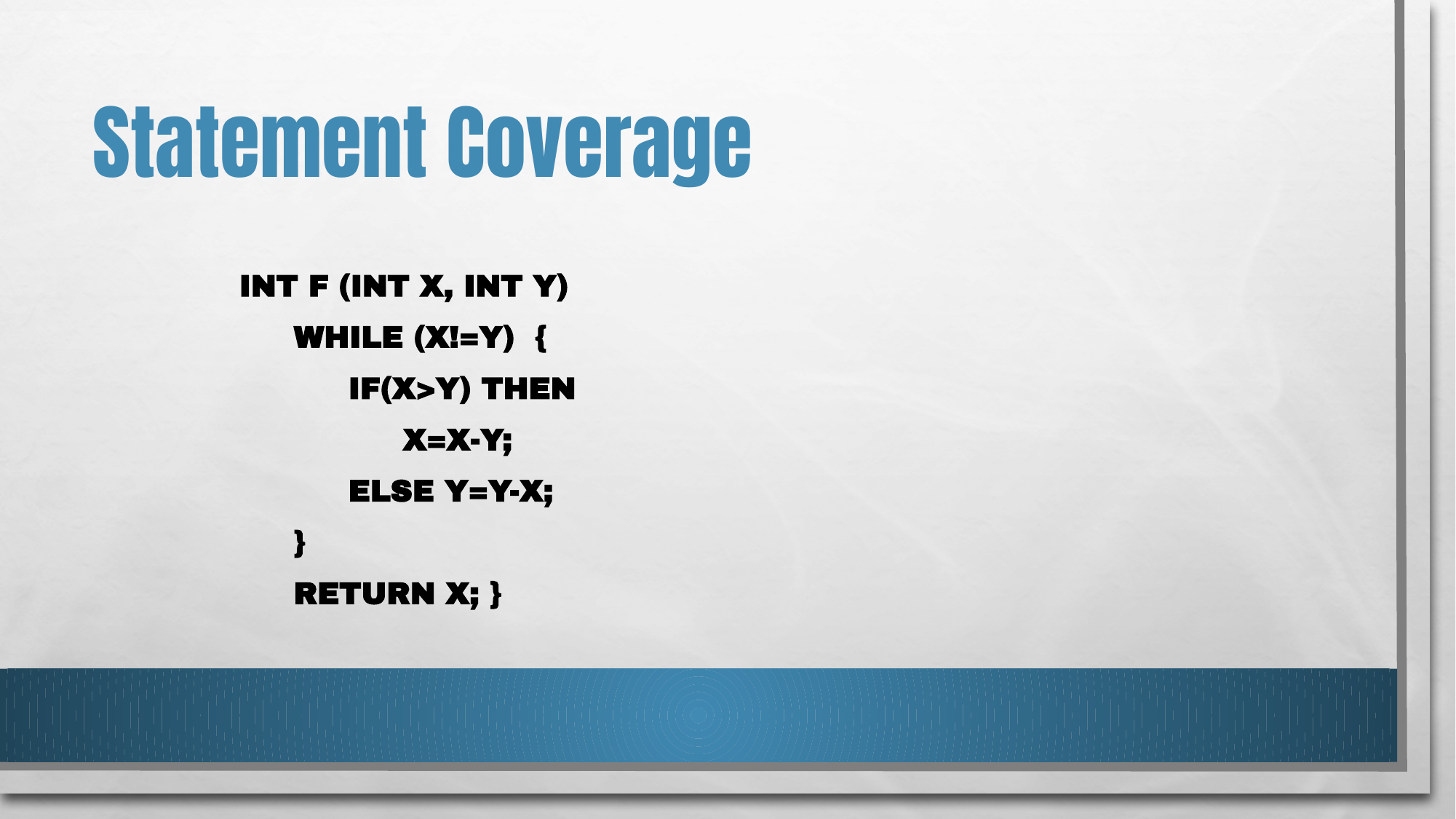

# Statement Coverage
INT F (INT X, INT Y)
WHILE (X!=Y)  {
IF(X>Y) THEN
X=X-Y;
ELSE Y=Y-X;
}
RETURN X; }